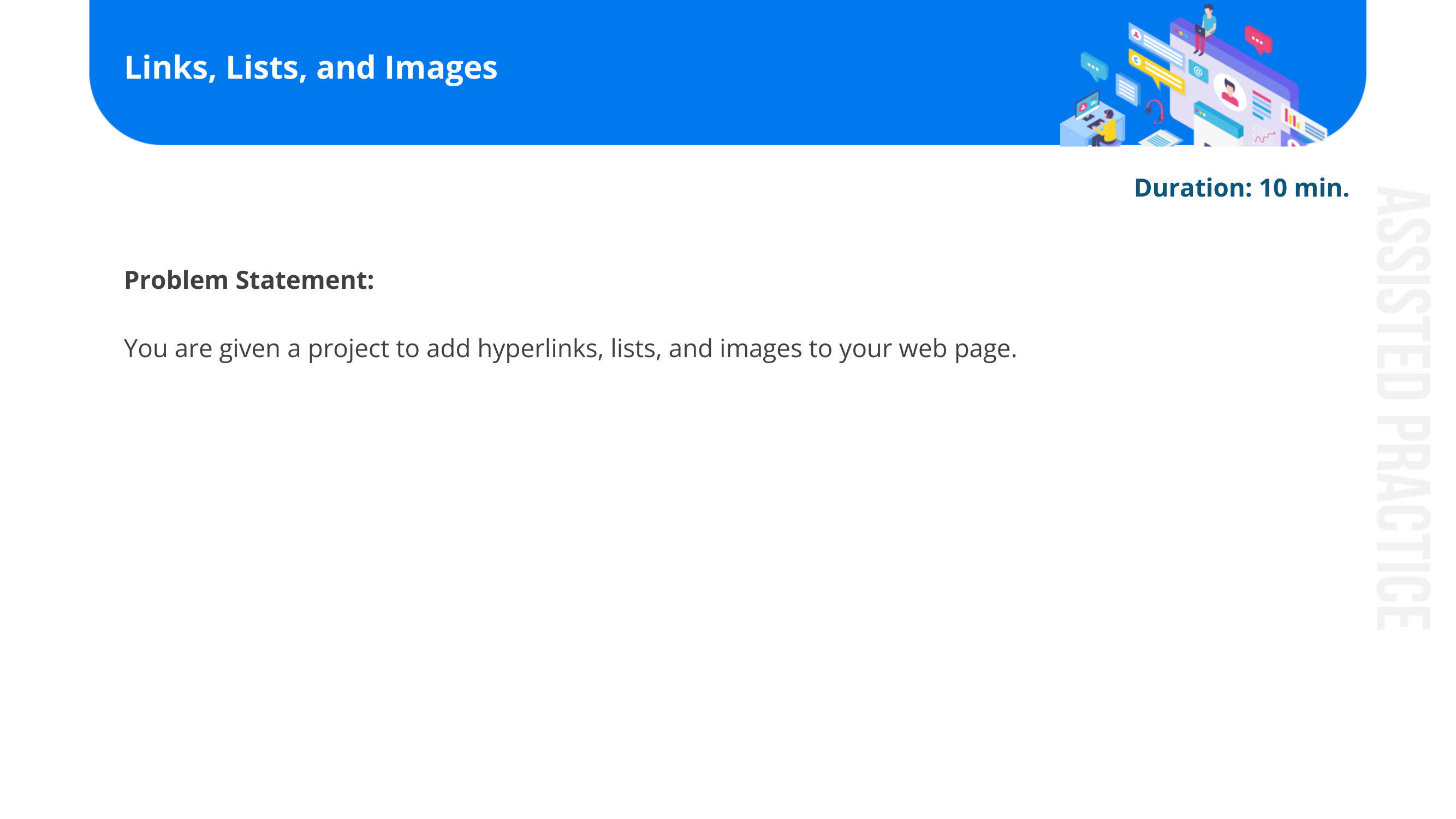

# Links, Lists, and Images
Duration: 10 min.
Problem Statement:

You are given a project to add hyperlinks, lists, and images to your web page.